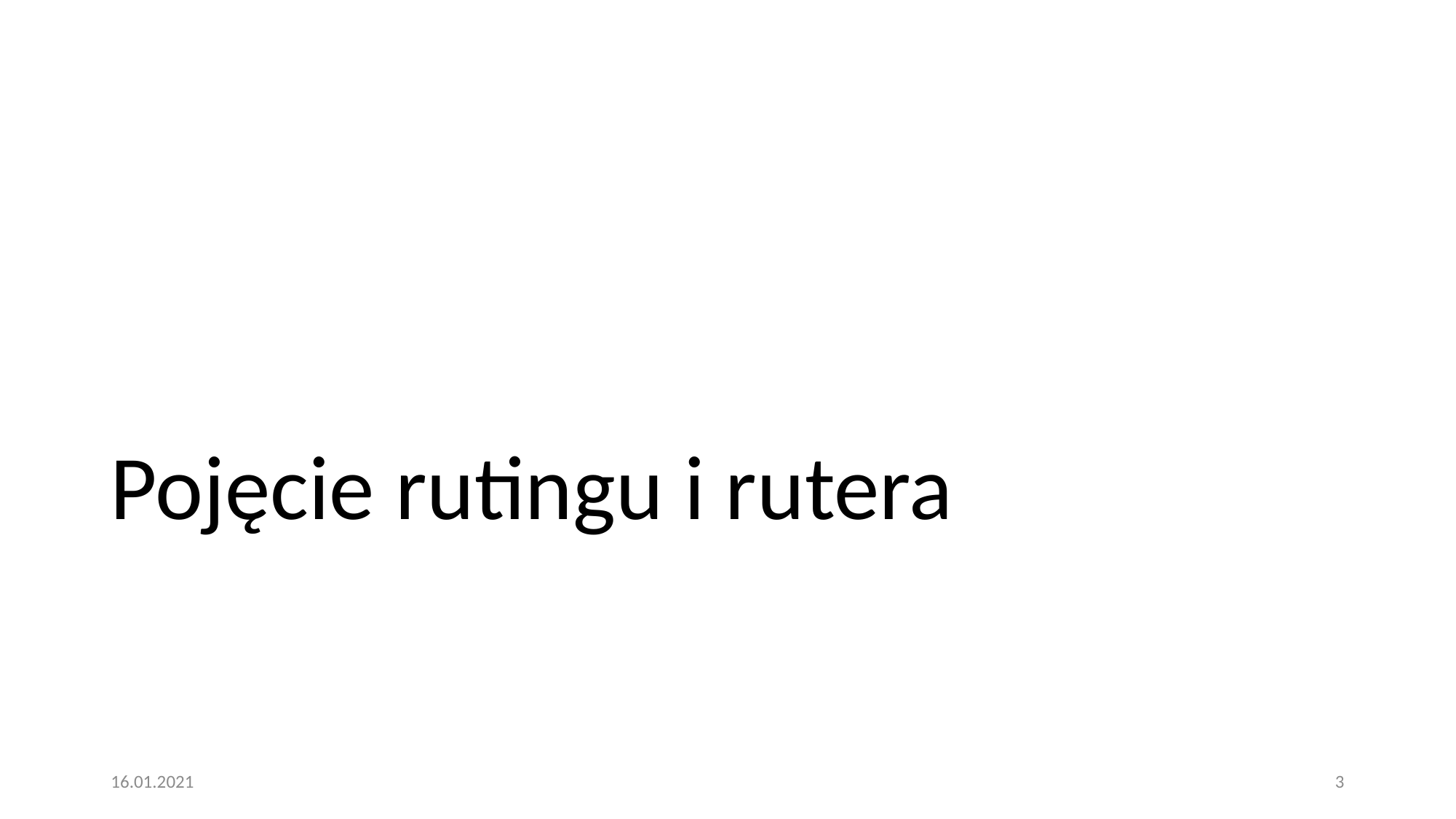

# Pojęcie rutingu i rutera

16.01.2021
3